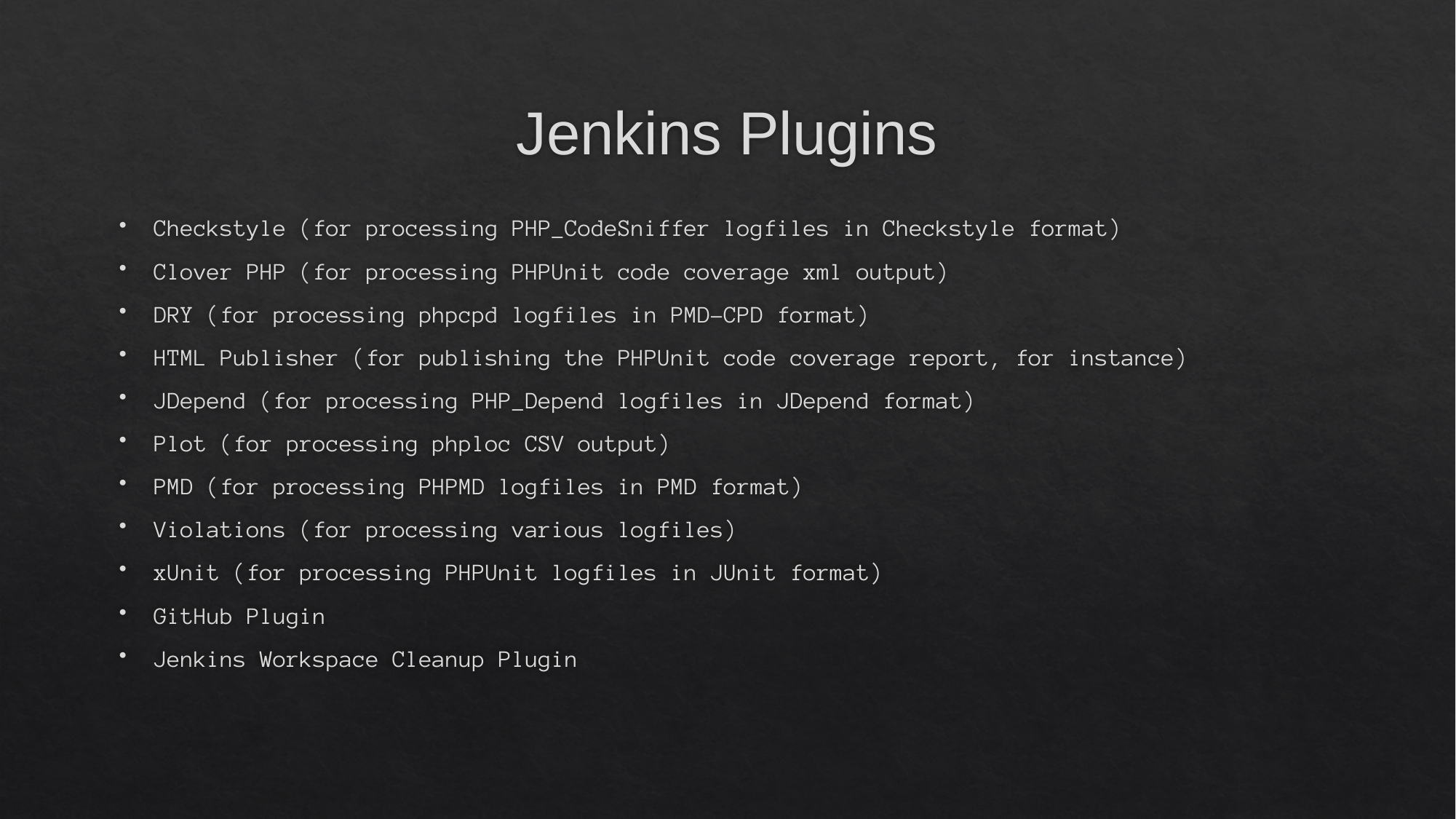

# Jenkins Plugins
Checkstyle (for processing PHP_CodeSniffer logfiles in Checkstyle format)
Clover PHP (for processing PHPUnit code coverage xml output)
DRY (for processing phpcpd logfiles in PMD-CPD format)
HTML Publisher (for publishing the PHPUnit code coverage report, for instance)
JDepend (for processing PHP_Depend logfiles in JDepend format)
Plot (for processing phploc CSV output)
PMD (for processing PHPMD logfiles in PMD format)
Violations (for processing various logfiles)
xUnit (for processing PHPUnit logfiles in JUnit format)
GitHub Plugin
Jenkins Workspace Cleanup Plugin